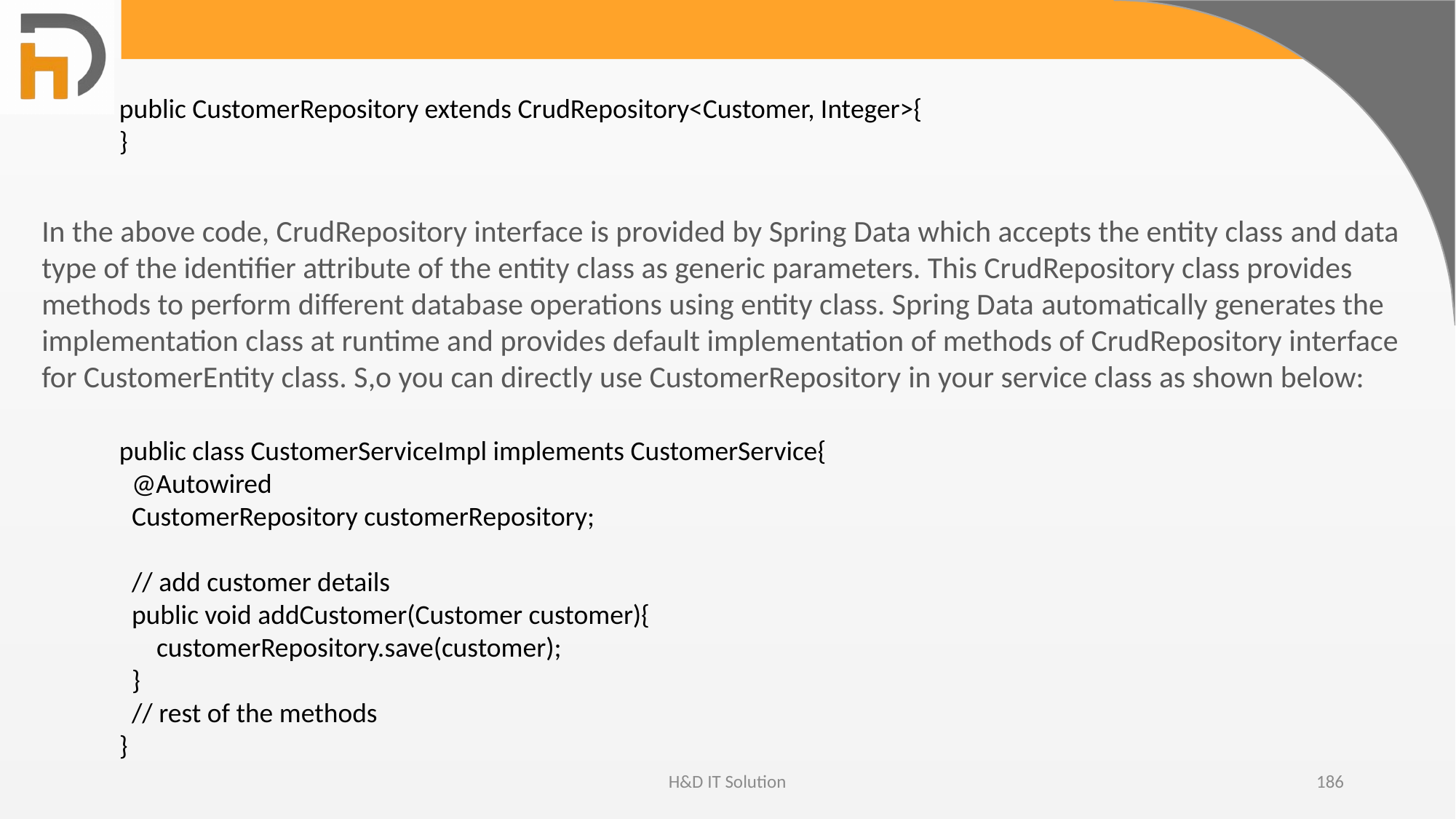

public CustomerRepository extends CrudRepository<Customer, Integer>{
}
In the above code, CrudRepository interface is provided by Spring Data which accepts the entity class and data type of the identifier attribute of the entity class as generic parameters. This CrudRepository class provides methods to perform different database operations using entity class. Spring Data automatically generates the implementation class at runtime and provides default implementation of methods of CrudRepository interface for CustomerEntity class. S,o you can directly use CustomerRepository in your service class as shown below:
public class CustomerServiceImpl implements CustomerService{
  @Autowired
  CustomerRepository customerRepository;

  // add customer details
  public void addCustomer(Customer customer){
      customerRepository.save(customer);
  }
  // rest of the methods
}
H&D IT Solution
186